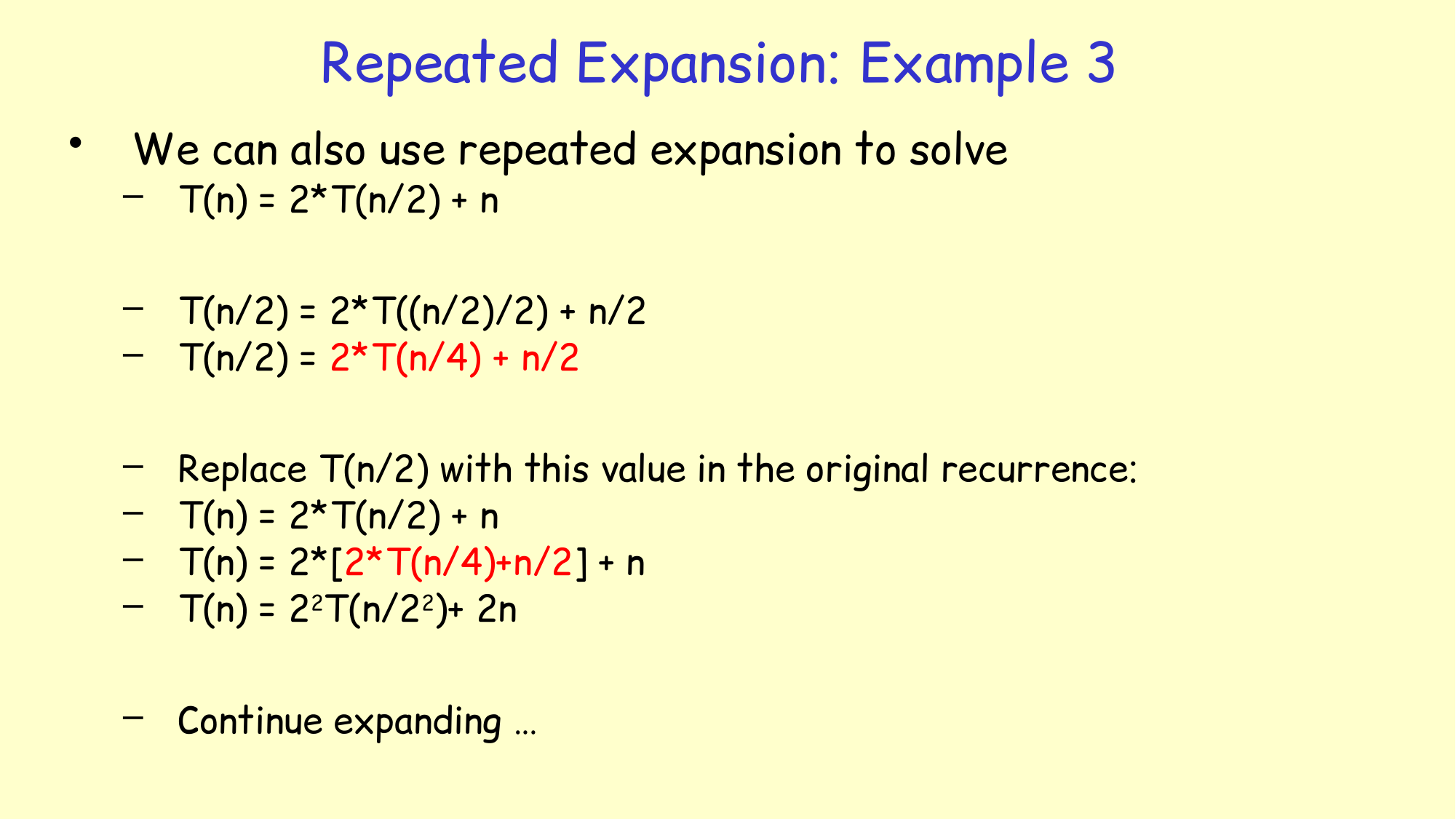

# Repeated Expansion: Example 3
We can also use repeated expansion to solve
T(n) = 2*T(n/2) + n

T(n/2) = 2*T((n/2)/2) + n/2
T(n/2) = 2*T(n/4) + n/2

Replace T(n/2) with this value in the original recurrence:
T(n) = 2*T(n/2) + n
T(n) = 2*[2*T(n/4)+n/2] + n
T(n) = 22T(n/22)+ 2n

Continue expanding …